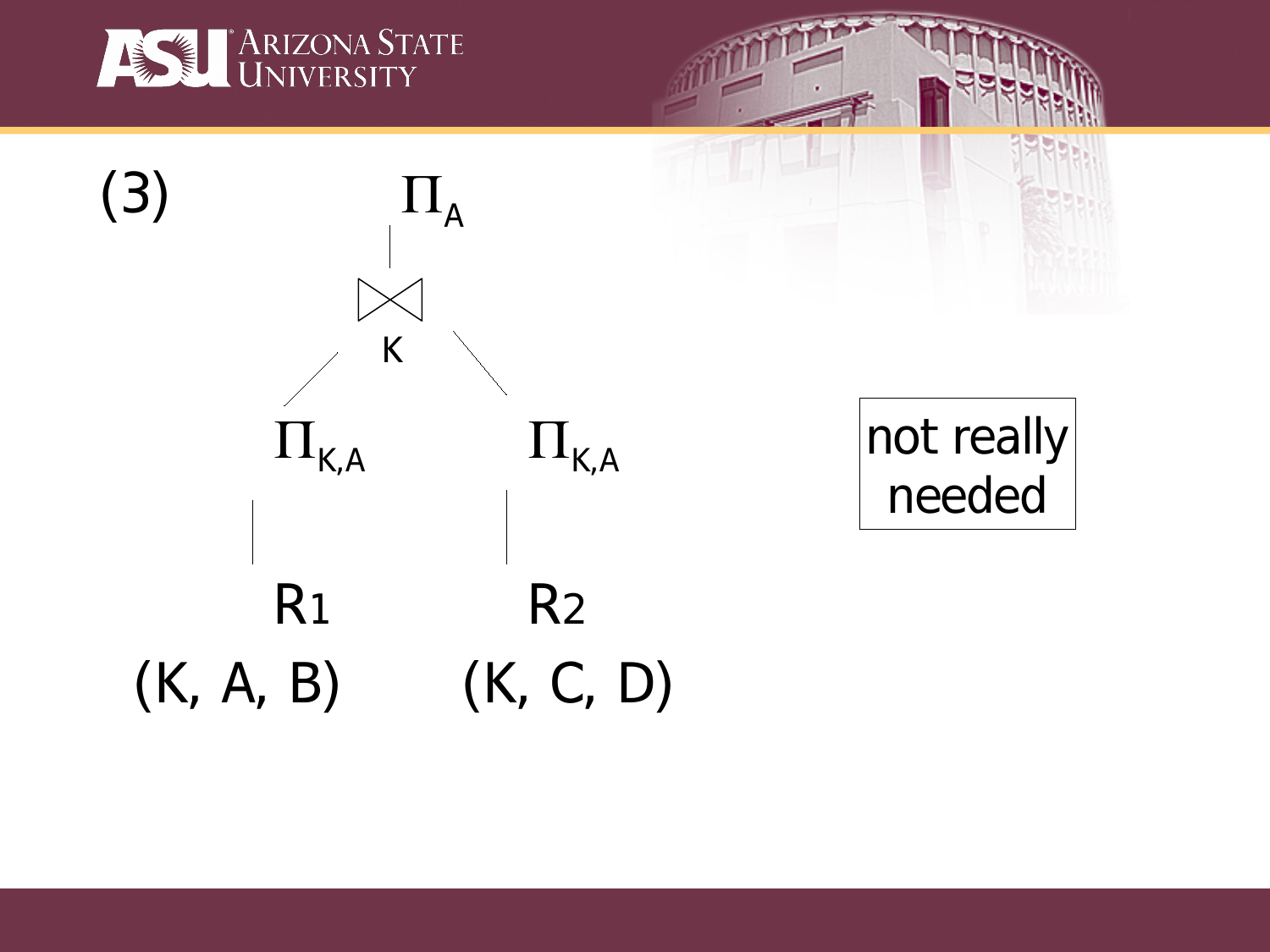

(3) 		ΠA

		ΠK,A 		ΠK,A

		R1		R2
  (K, A, B)       (K, C, D)

K

not really
needed